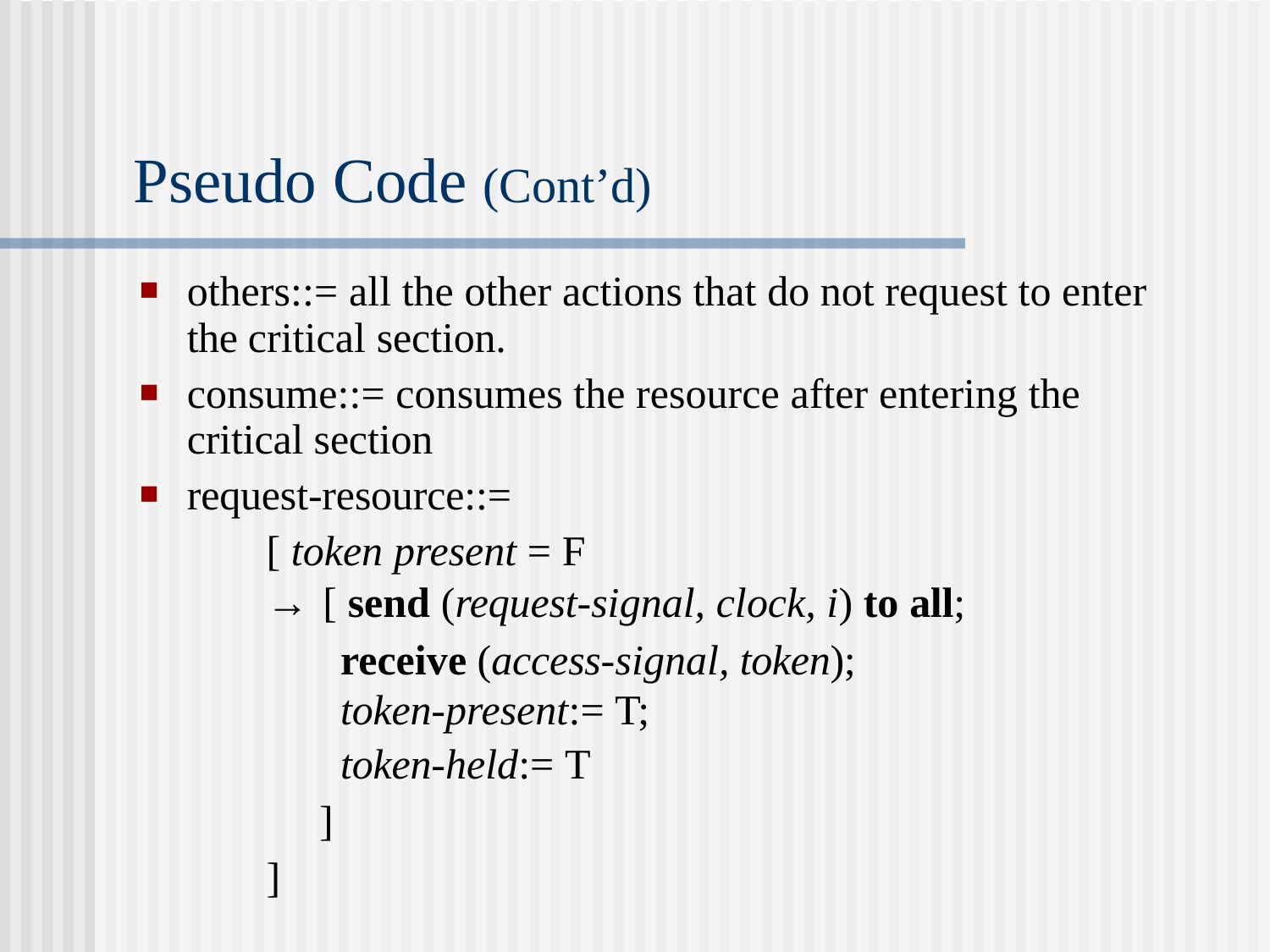

# Pseudo Code (Cont’d)
others::= all the other actions that do not request to enter the critical section.
consume::= consumes the resource after entering the critical section
request-resource::=
[ token present = F
→ [ send (request-signal, clock, i) to all;
receive (access-signal, token); token-present:= T;
token-held:= T
]
]